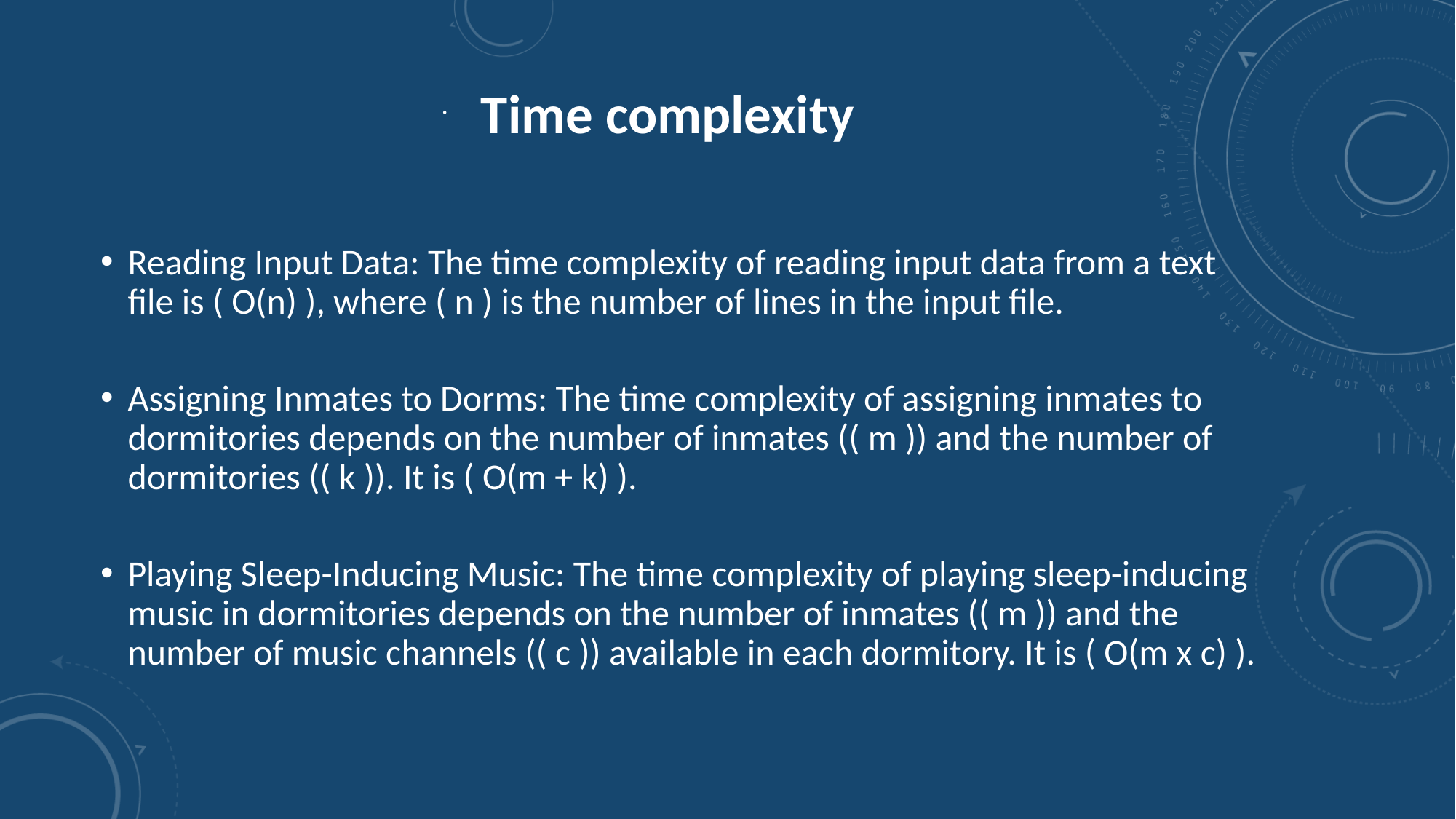

Time complexity

Reading Input Data: The time complexity of reading input data from a text file is ( O(n) ), where ( n ) is the number of lines in the input file.

Assigning Inmates to Dorms: The time complexity of assigning inmates to dormitories depends on the number of inmates (( m )) and the number of dormitories (( k )). It is ( O(m + k) ).

Playing Sleep-Inducing Music: The time complexity of playing sleep-inducing music in dormitories depends on the number of inmates (( m )) and the number of music channels (( c )) available in each dormitory. It is ( O(m x c) ).